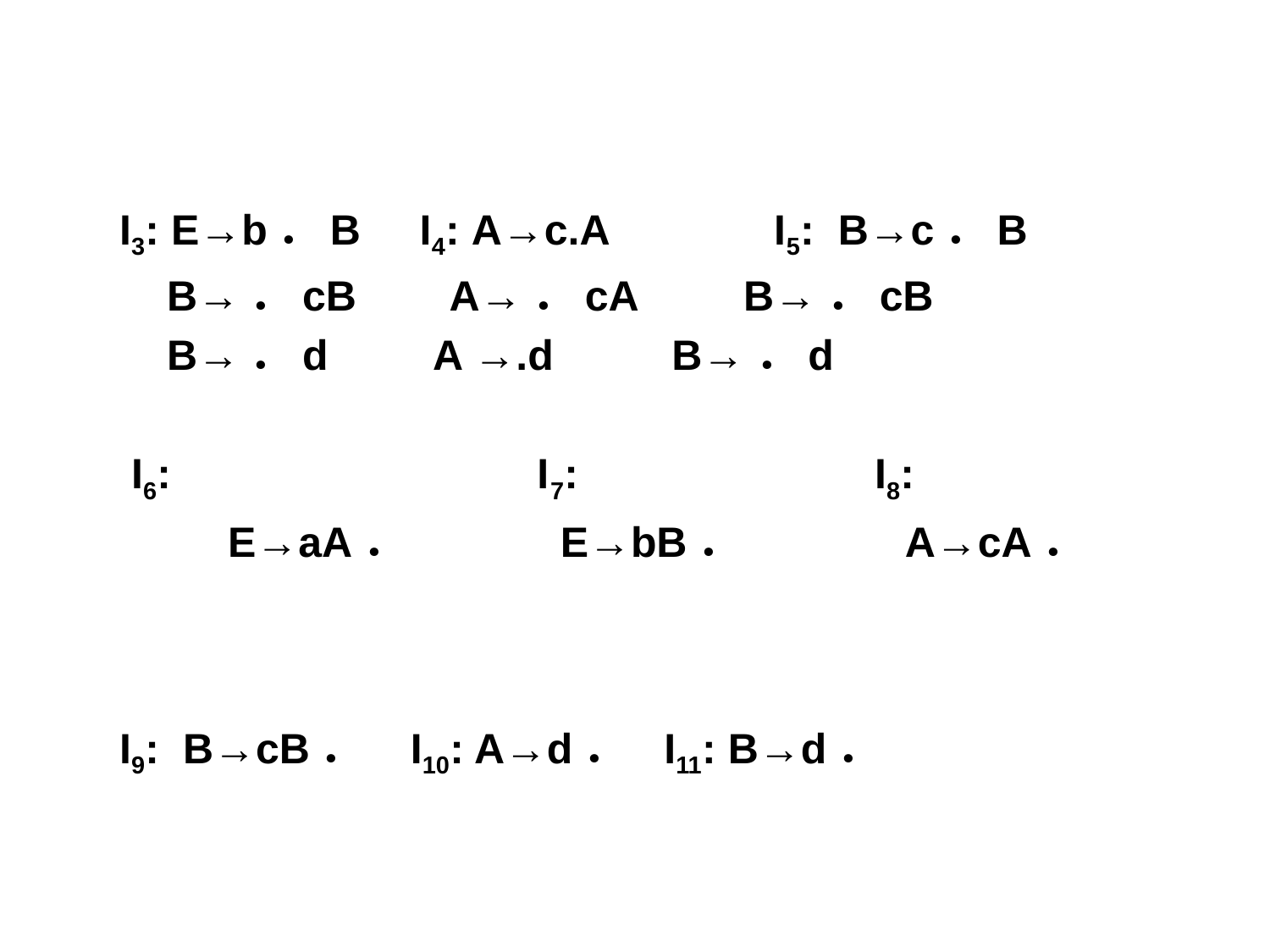

I3: E→b．B     I4: A→c.A              I5:  B→c．B
     B→．cB        A→．cA         B→．cB
     B→．d         A →.d          B→．d

  I6:                               I7:                         I8:
          E→aA．               E→bB．                A→cA．

 I9:  B→cB．    I10: A→d．   I11: B→d．
66